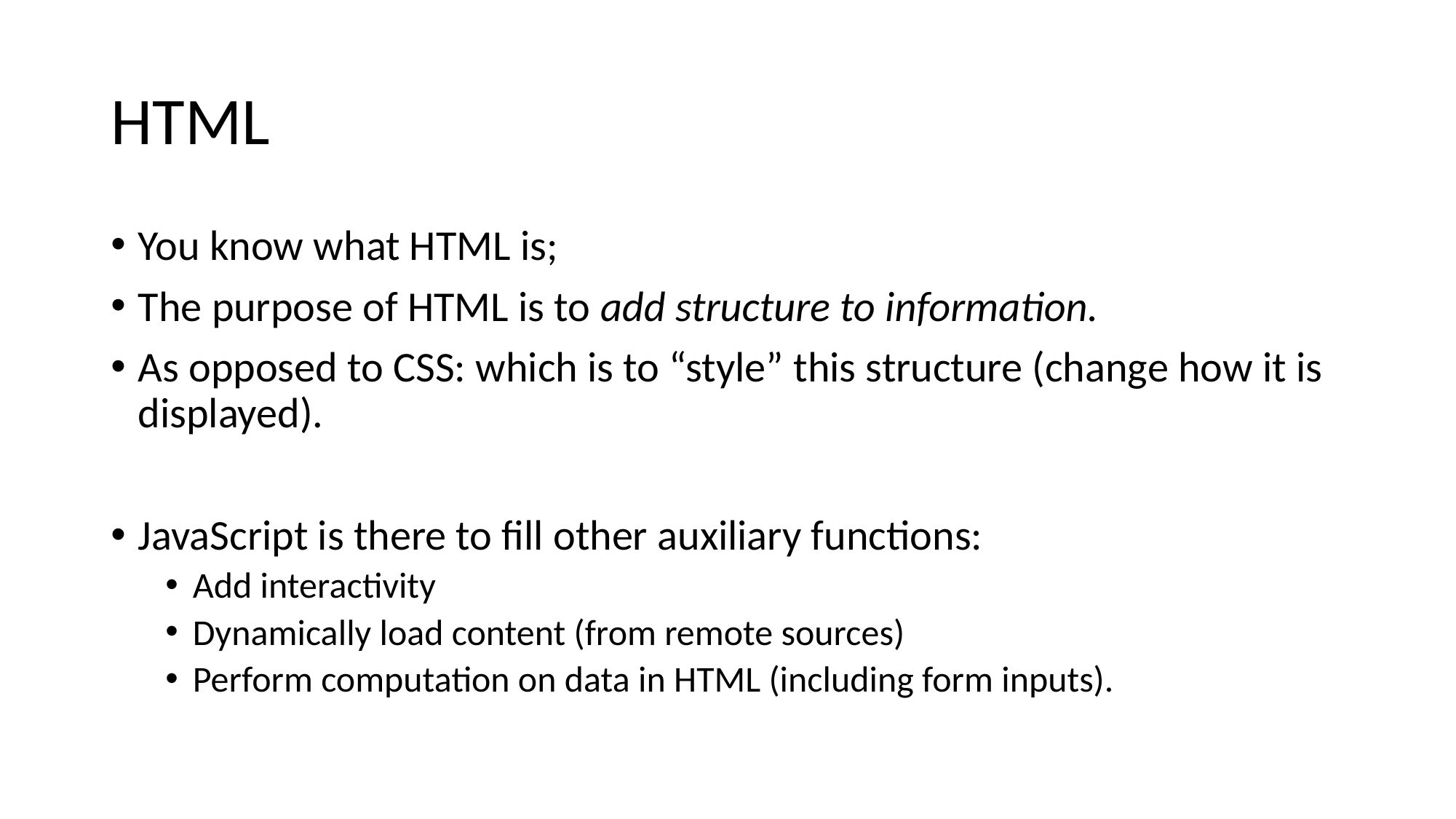

# HTML
You know what HTML is;
The purpose of HTML is to add structure to information.
As opposed to CSS: which is to “style” this structure (change how it is displayed).

JavaScript is there to fill other auxiliary functions:
Add interactivity
Dynamically load content (from remote sources)
Perform computation on data in HTML (including form inputs).